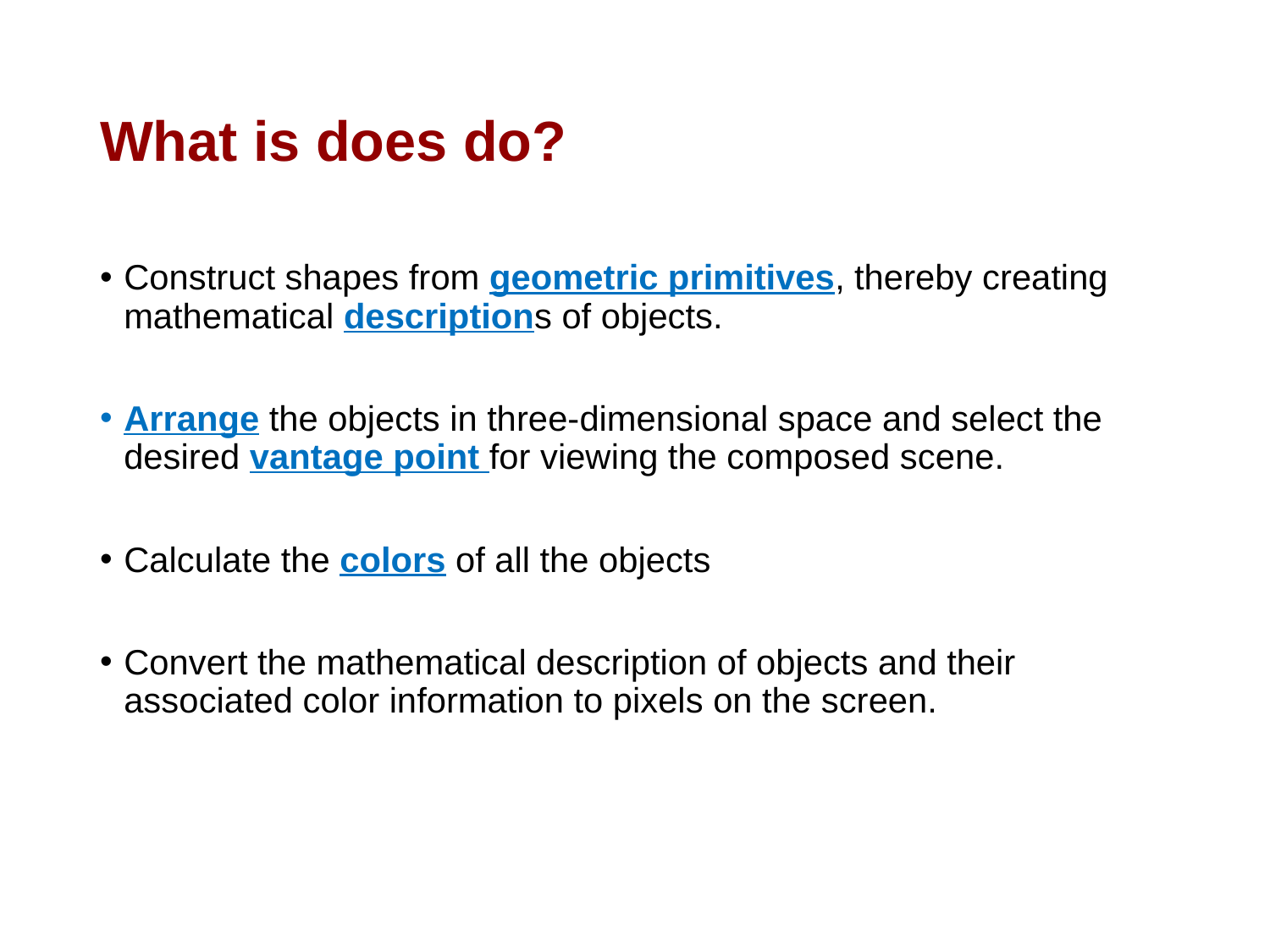

# What is does do?
Construct shapes from geometric primitives, thereby creating  mathematical descriptions of objects.

Arrange the objects in three-dimensional space and select the desired vantage point for viewing the composed scene.

Calculate the colors of all the objects

Convert the mathematical description of objects and their associated color information to pixels on the screen.